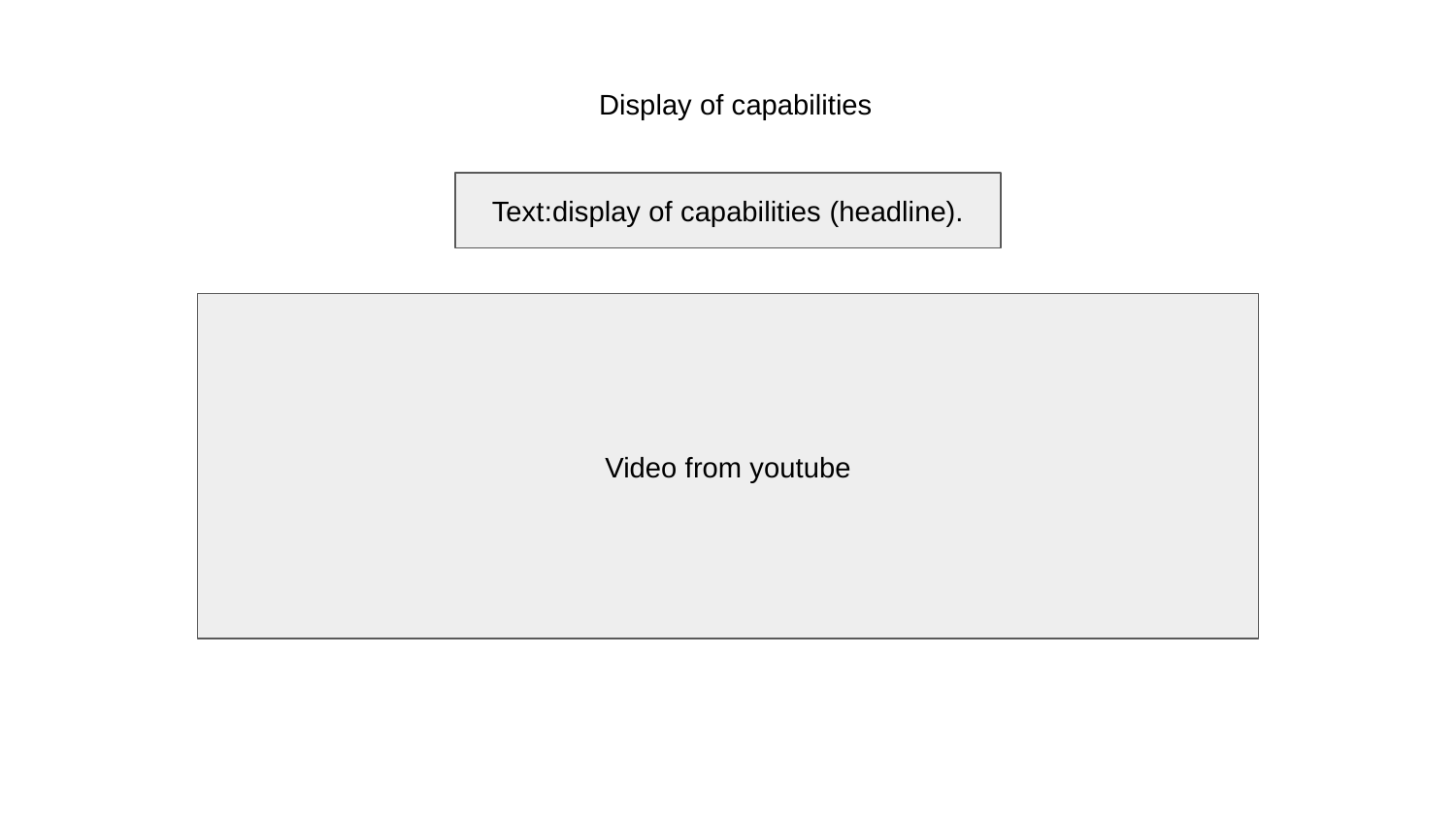

Display of capabilities
Text:display of capabilities (headline).
Video from youtube